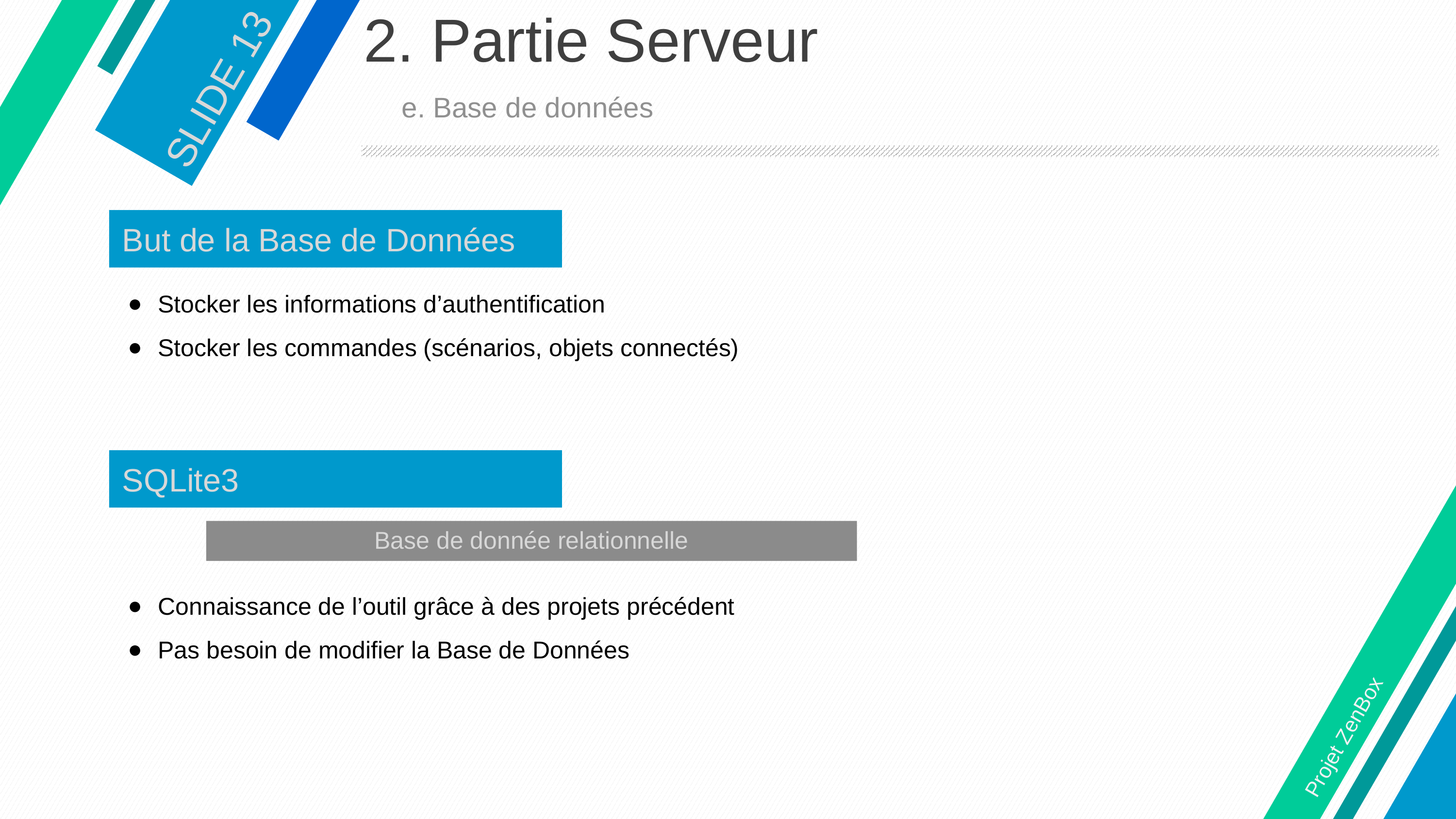

# 2. Partie Serveur
SLIDE 13
e. Base de données
But de la Base de Données
Stocker les informations d’authentification
Stocker les commandes (scénarios, objets connectés)

SQLite3
Base de donnée relationnelle
Connaissance de l’outil grâce à des projets précédent
Pas besoin de modifier la Base de Données

Projet ZenBox